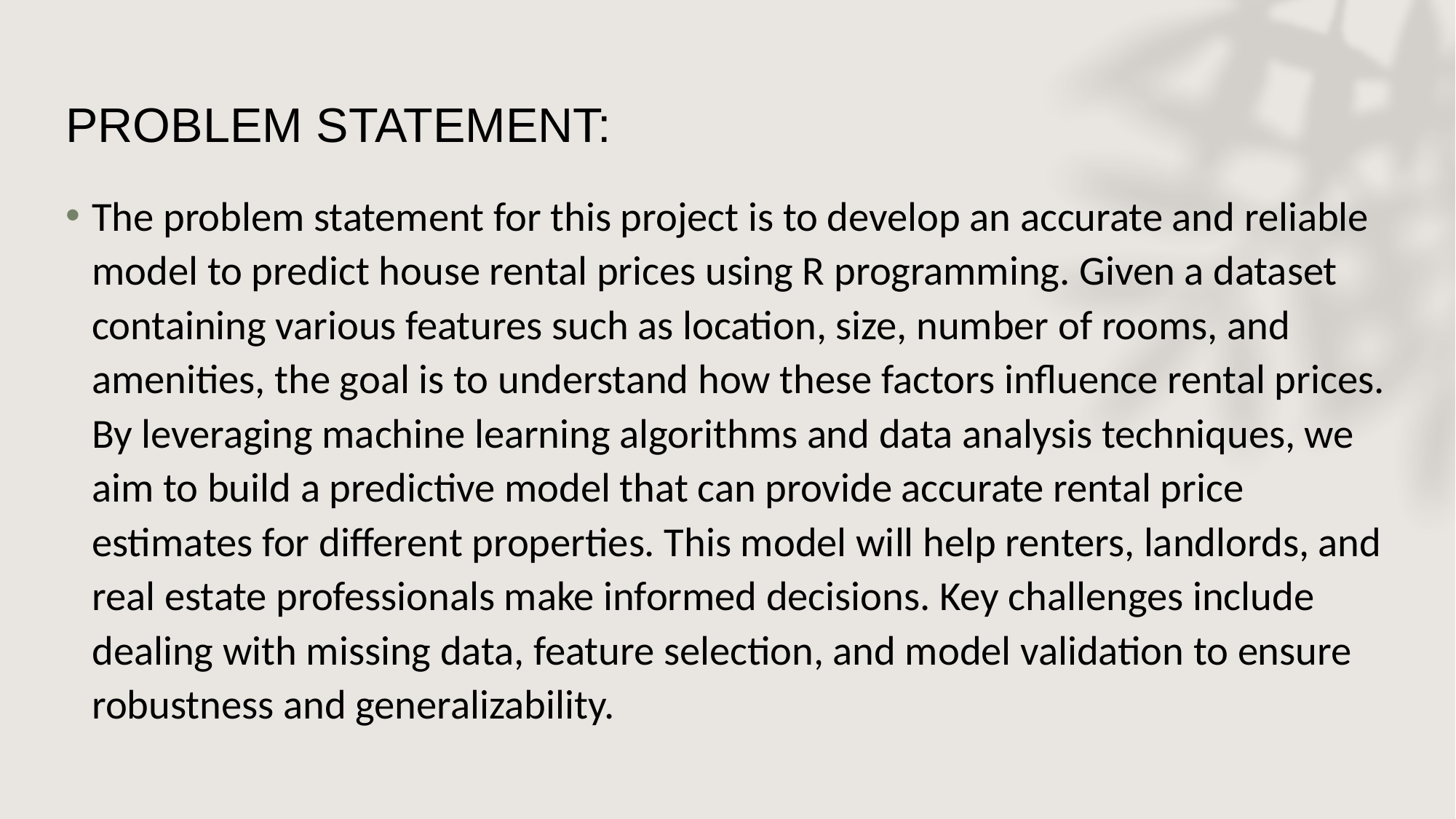

# PROBLEM STATEMENT:
The problem statement for this project is to develop an accurate and reliable model to predict house rental prices using R programming. Given a dataset containing various features such as location, size, number of rooms, and amenities, the goal is to understand how these factors influence rental prices. By leveraging machine learning algorithms and data analysis techniques, we aim to build a predictive model that can provide accurate rental price estimates for different properties. This model will help renters, landlords, and real estate professionals make informed decisions. Key challenges include dealing with missing data, feature selection, and model validation to ensure robustness and generalizability.